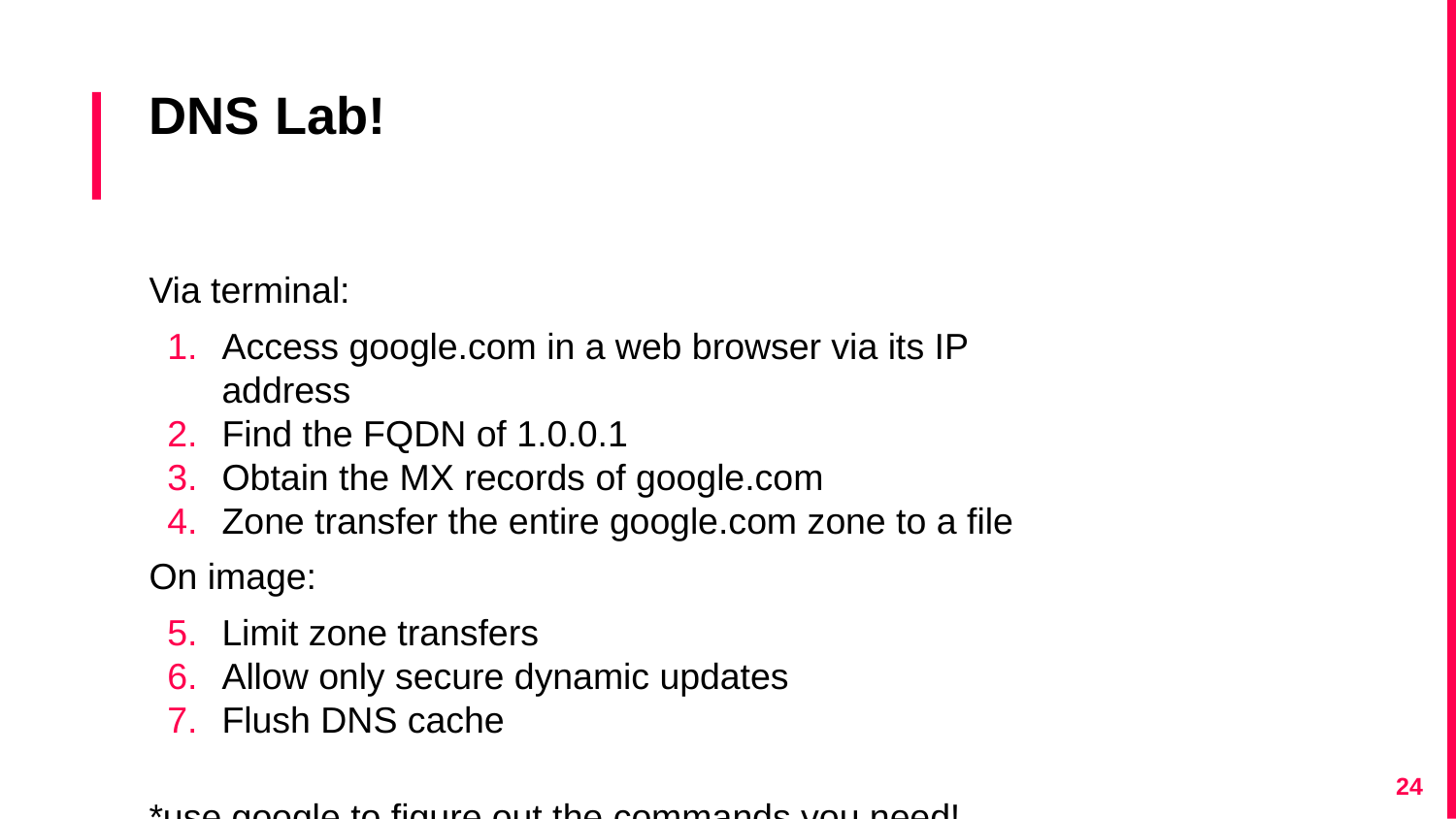

# DNS Lab!
Via terminal:
Access google.com in a web browser via its IP address
Find the FQDN of 1.0.0.1
Obtain the MX records of google.com
Zone transfer the entire google.com zone to a file
On image:
Limit zone transfers
Allow only secure dynamic updates
Flush DNS cache

*use google to figure out the commands you need!
24